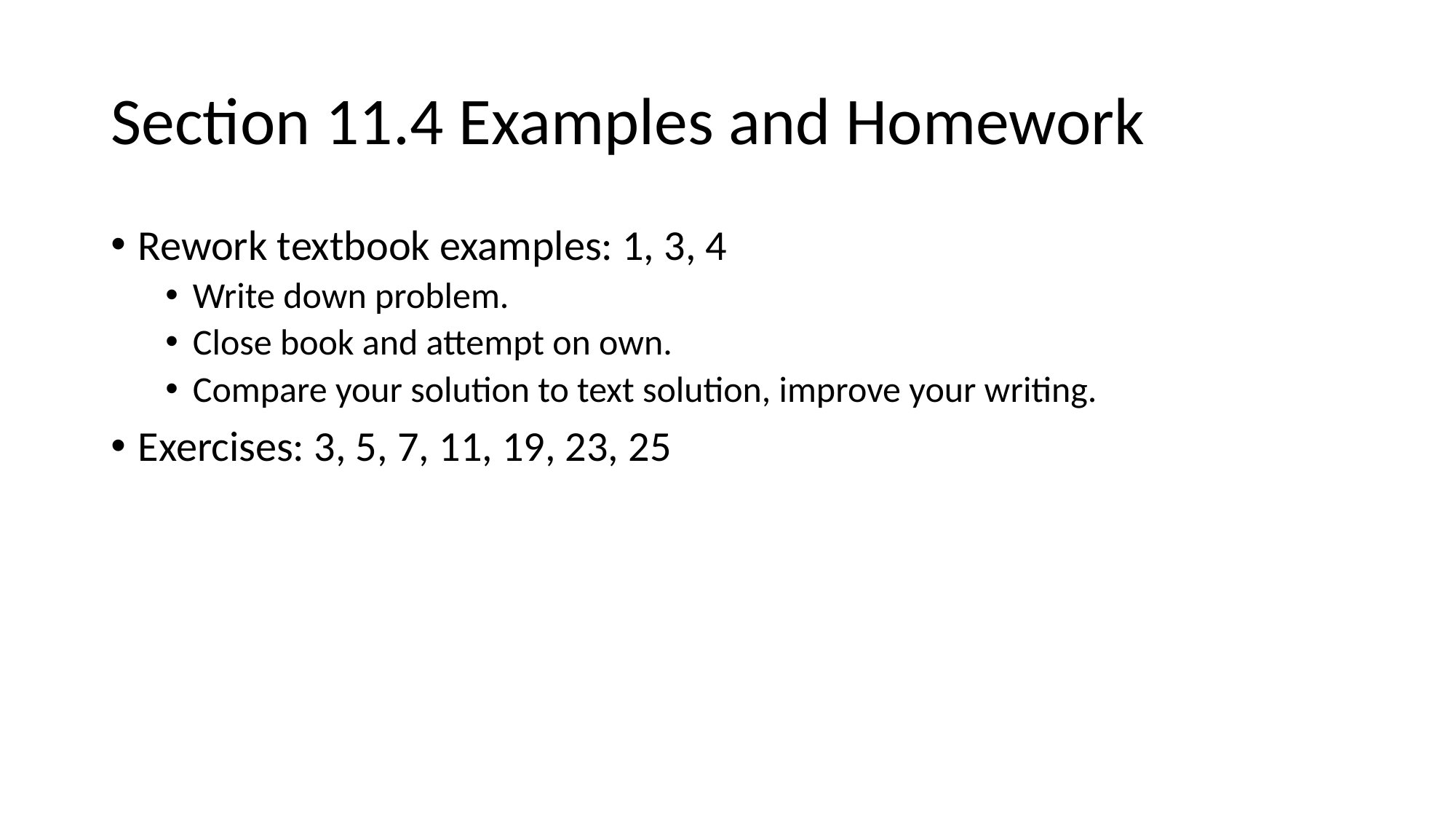

# Section 11.4 Examples and Homework
Rework textbook examples: 1, 3, 4
Write down problem.
Close book and attempt on own.
Compare your solution to text solution, improve your writing.
Exercises: 3, 5, 7, 11, 19, 23, 25